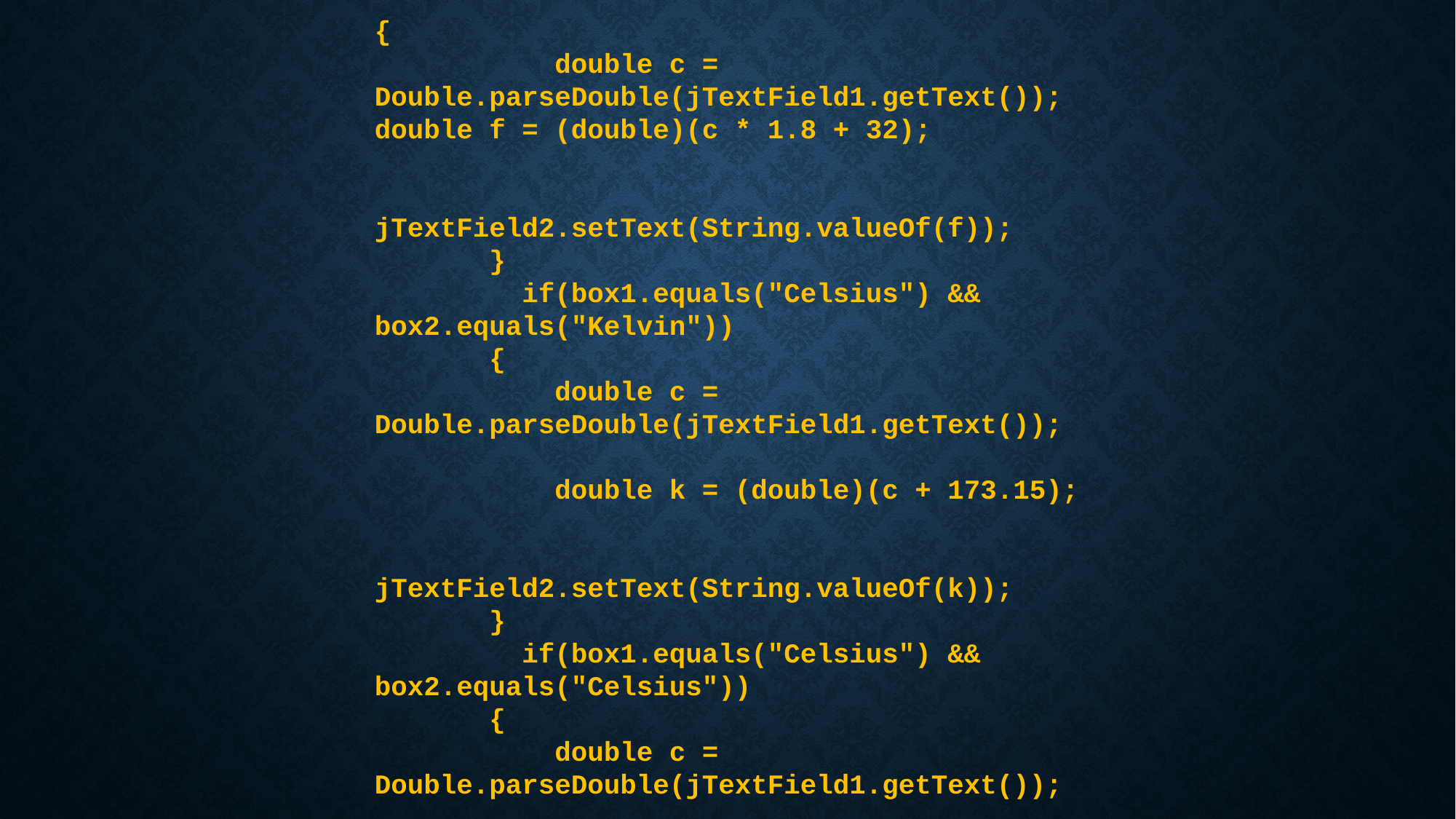

{
           double c = Double.parseDouble(jTextField1.getText());
double f = (double)(c * 1.8 + 32);

           jTextField2.setText(String.valueOf(f));
       }
         if(box1.equals("Celsius") && box2.equals("Kelvin"))
       {
           double c = Double.parseDouble(jTextField1.getText());

           double k = (double)(c + 173.15);

           jTextField2.setText(String.valueOf(k));
       }
         if(box1.equals("Celsius") && box2.equals("Celsius"))
       {
           double c = Double.parseDouble(jTextField1.getText());